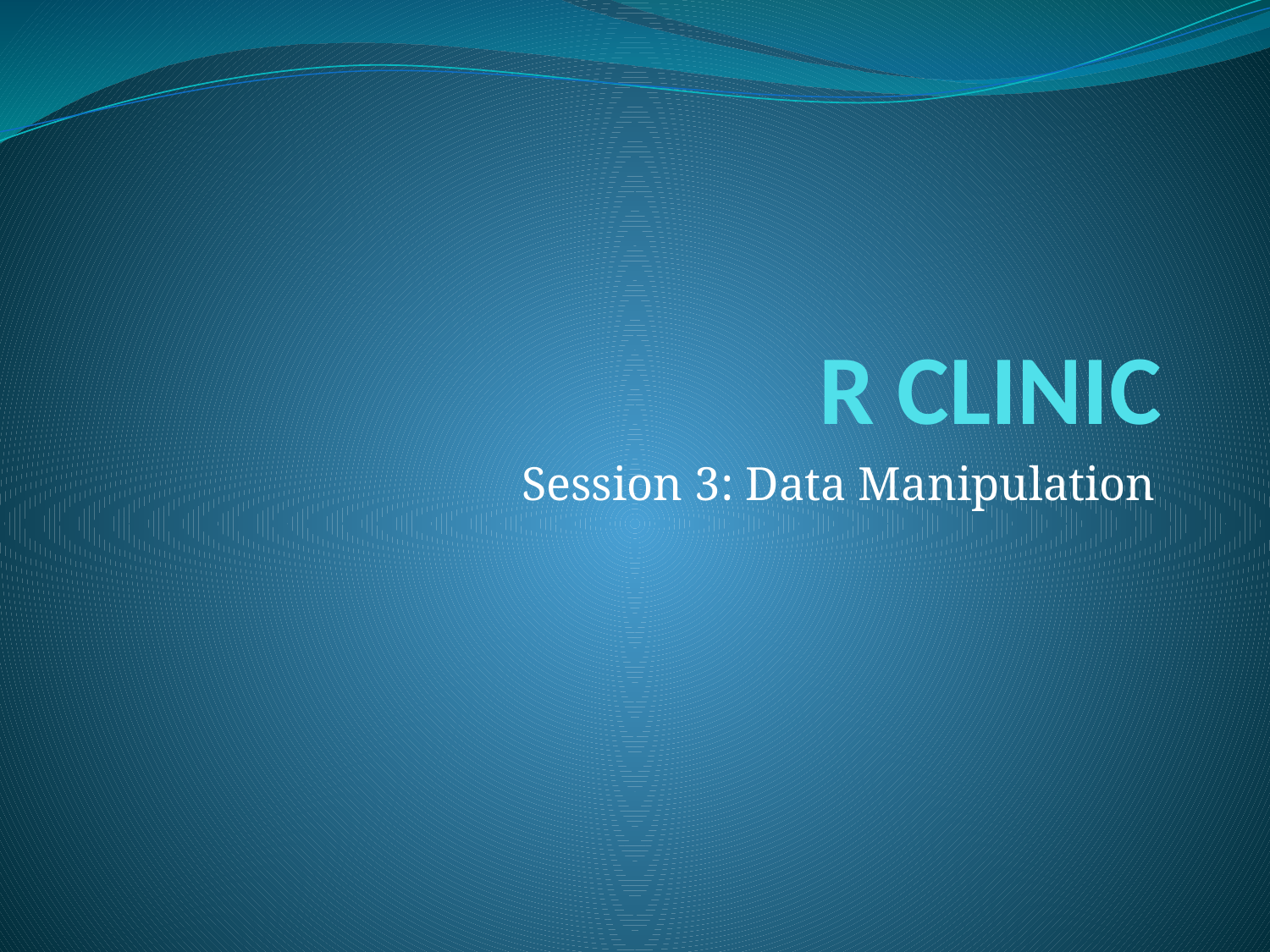

# R CLINIC
Session 3: Data Manipulation